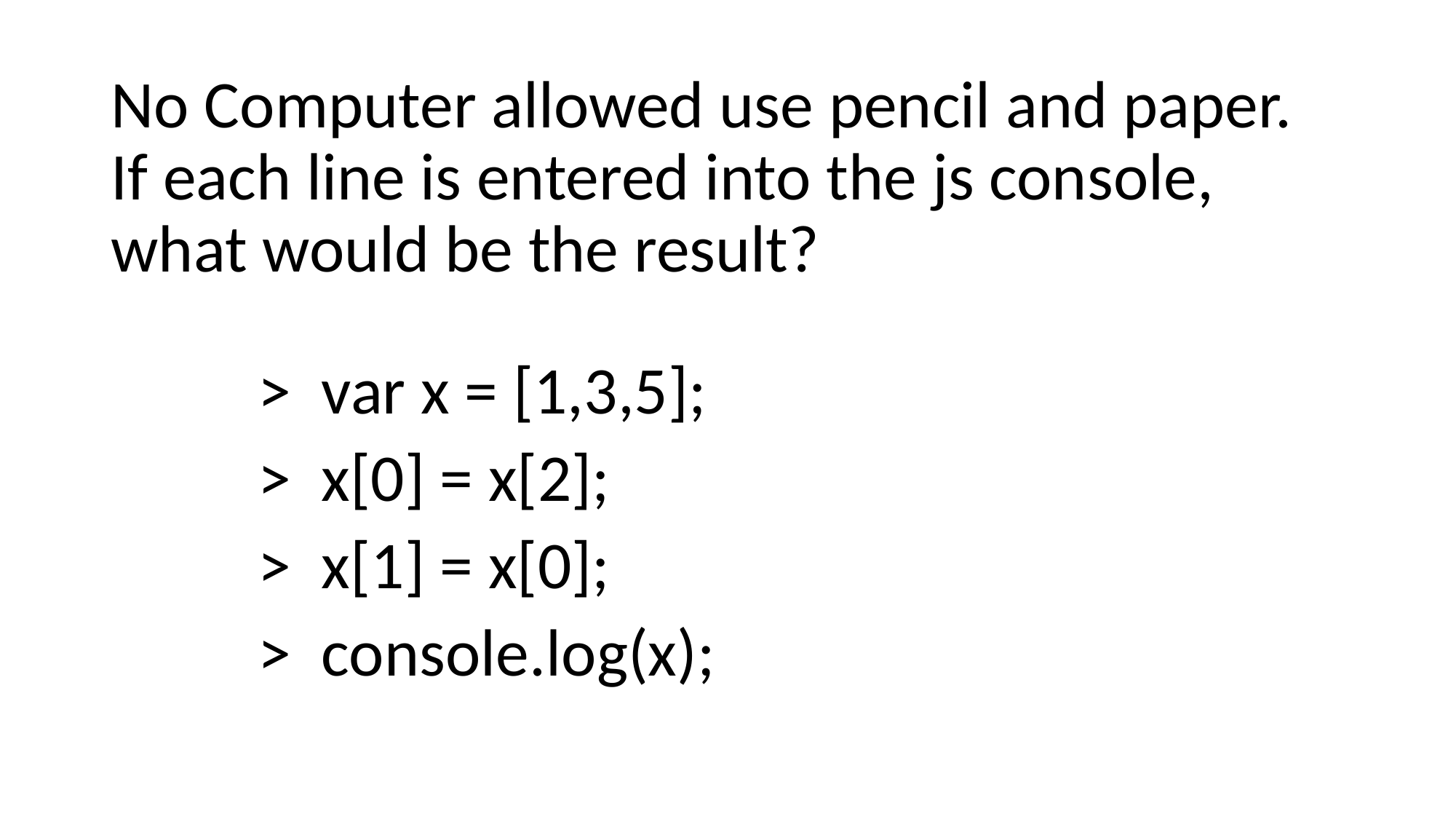

# No Computer allowed use pencil and paper. If each line is entered into the js console, what would be the result?
>  var x = [1,3,5];
>  x[0] = x[2];
>  x[1] = x[0];
>  console.log(x);